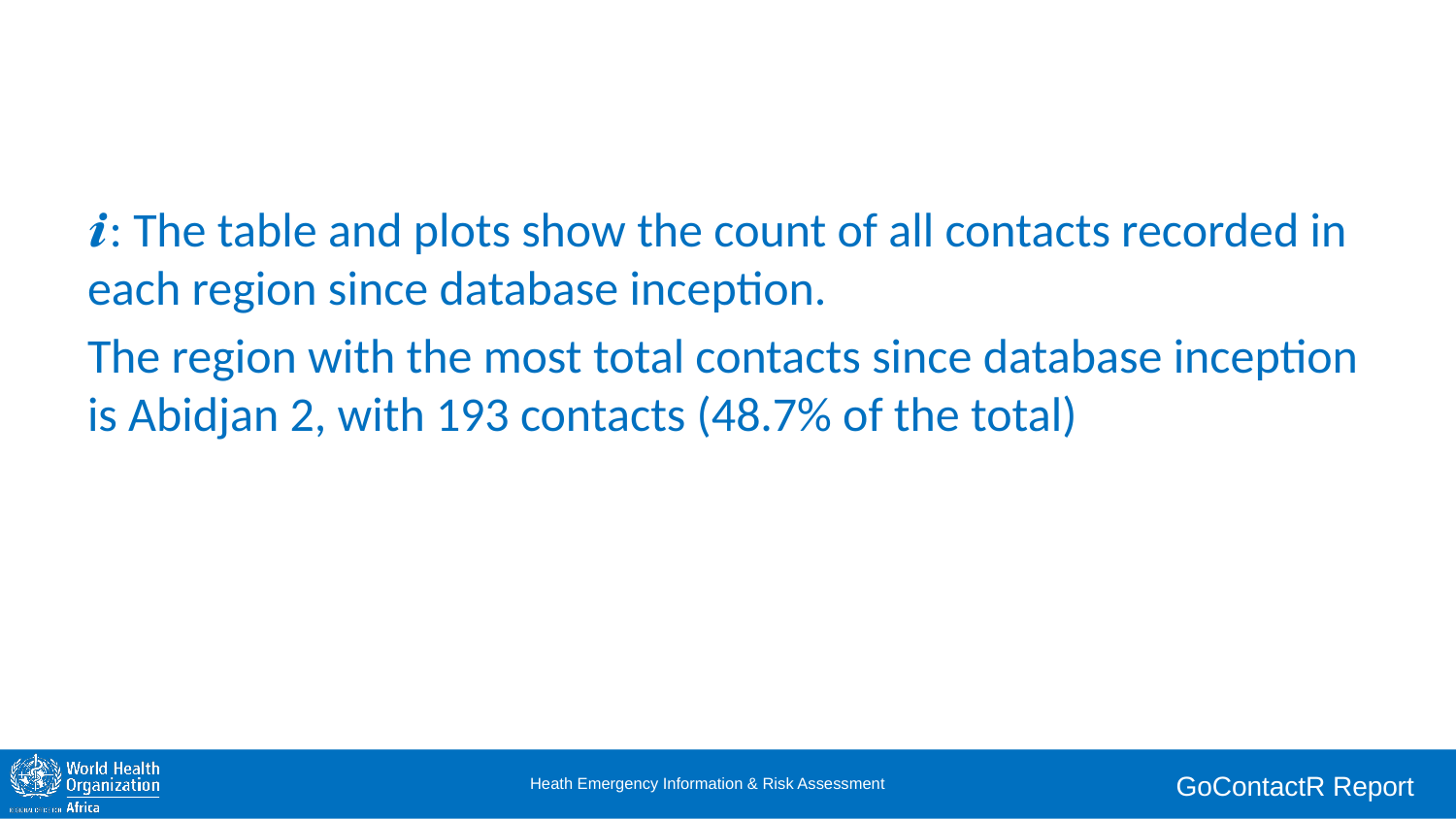

ℹ: The table and plots show the count of all contacts recorded in each region since database inception.
The region with the most total contacts since database inception is Abidjan 2, with 193 contacts (48.7% of the total)